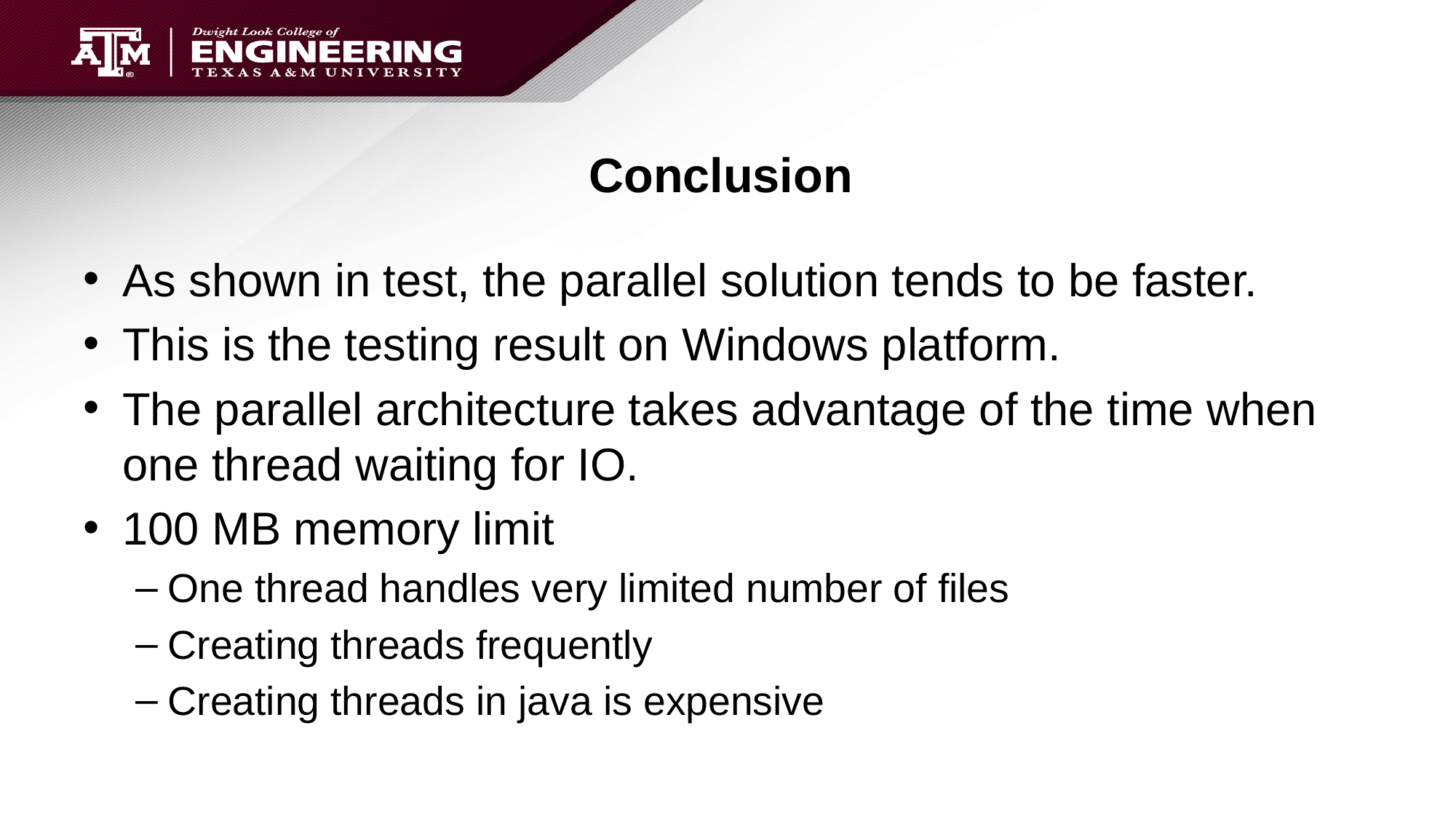

# Conclusion
As shown in test, the parallel solution tends to be faster.
This is the testing result on Windows platform.
The parallel architecture takes advantage of the time when one thread waiting for IO.
100 MB memory limit
One thread handles very limited number of files
Creating threads frequently
Creating threads in java is expensive